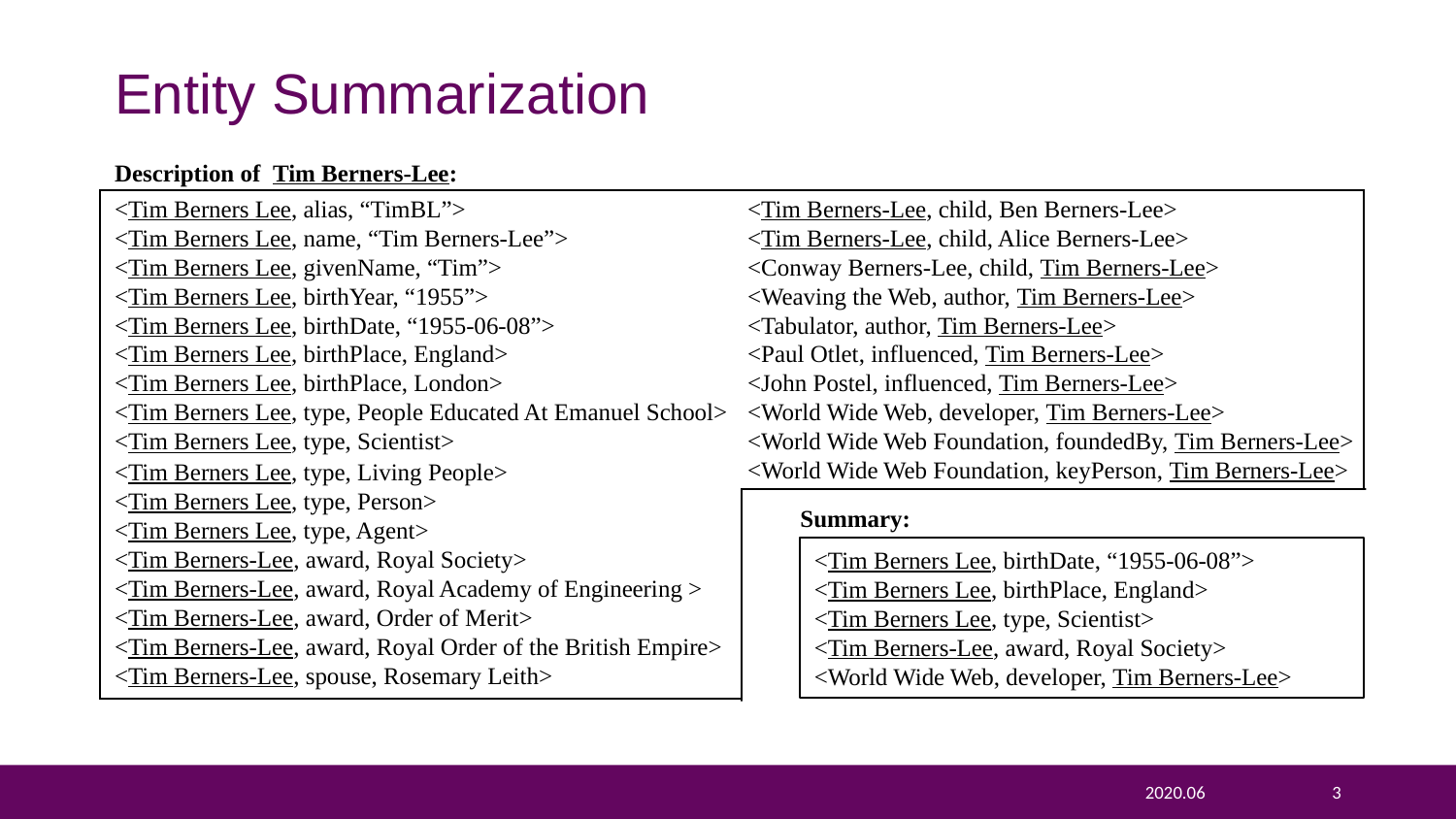

# Entity Summarization
Description of  Tim Berners-Lee:
<Tim Berners Lee, alias, “TimBL”>
<Tim Berners Lee, name, “Tim Berners-Lee”>
<Tim Berners Lee, givenName, “Tim”>
<Tim Berners Lee, birthYear, “1955”>
<Tim Berners Lee, birthDate, “1955-06-08”>
<Tim Berners Lee, birthPlace, England>
<Tim Berners Lee, birthPlace, London>
<Tim Berners Lee, type, People Educated At Emanuel School>
<Tim Berners Lee, type, Scientist>
<Tim Berners-Lee, child, Ben Berners-Lee>
<Tim Berners-Lee, child, Alice Berners-Lee>
<Conway Berners-Lee, child, Tim Berners-Lee>
<Weaving the Web, author, Tim Berners-Lee>
<Tabulator, author, Tim Berners-Lee>
<Paul Otlet, influenced, Tim Berners-Lee>
<John Postel, influenced, Tim Berners-Lee>
<World Wide Web, developer, Tim Berners-Lee>
<World Wide Web Foundation, foundedBy, Tim Berners-Lee>
<World Wide Web Foundation, keyPerson, Tim Berners-Lee>

<Tim Berners Lee, type, Living People>
<Tim Berners Lee, type, Person>
<Tim Berners Lee, type, Agent>
<Tim Berners-Lee, award, Royal Society>
<Tim Berners-Lee, award, Royal Academy of Engineering >
<Tim Berners-Lee, award, Order of Merit>
<Tim Berners-Lee, award, Royal Order of the British Empire>
<Tim Berners-Lee, spouse, Rosemary Leith>

<Tim Berners Lee, birthDate, “1955-06-08”>
<Tim Berners Lee, birthPlace, England>
<Tim Berners Lee, type, Scientist>
<Tim Berners-Lee, award, Royal Society>
<World Wide Web, developer, Tim Berners-Lee>

Summary:

2020.06
3